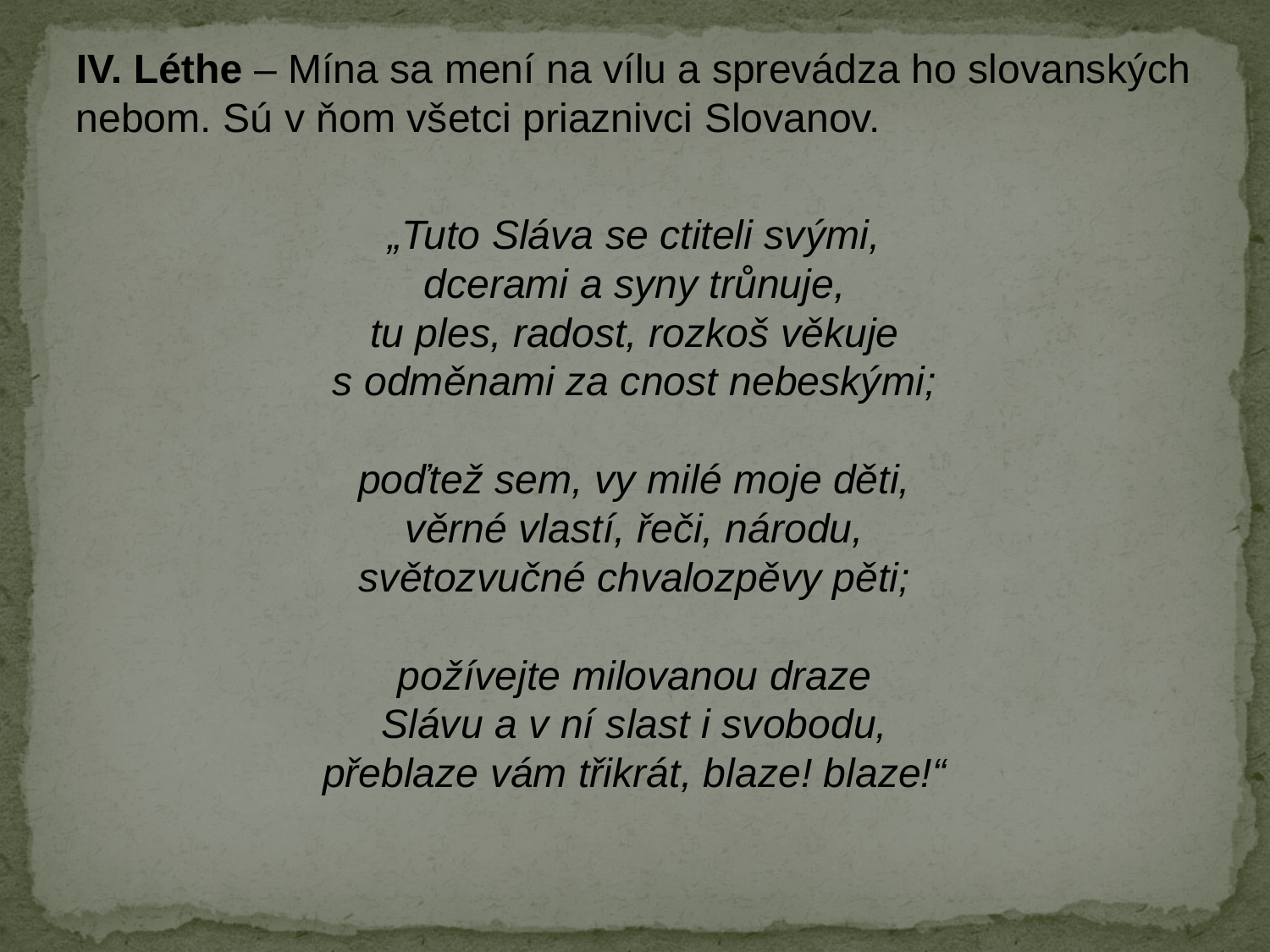

IV. Léthe – Mína sa mení na vílu a sprevádza ho slovanských nebom. Sú v ňom všetci priaznivci Slovanov.

„Tuto Sláva se ctiteli svými,
dcerami a syny trůnuje,
tu ples, radost, rozkoš věkuje
s odměnami za cnost nebeskými;
poďtež sem, vy milé moje děti,
věrné vlastí, řeči, národu,
světozvučné chvalozpěvy pěti;
požívejte milovanou draze
Slávu a v ní slast i svobodu,
přeblaze vám třikrát, blaze! blaze!“